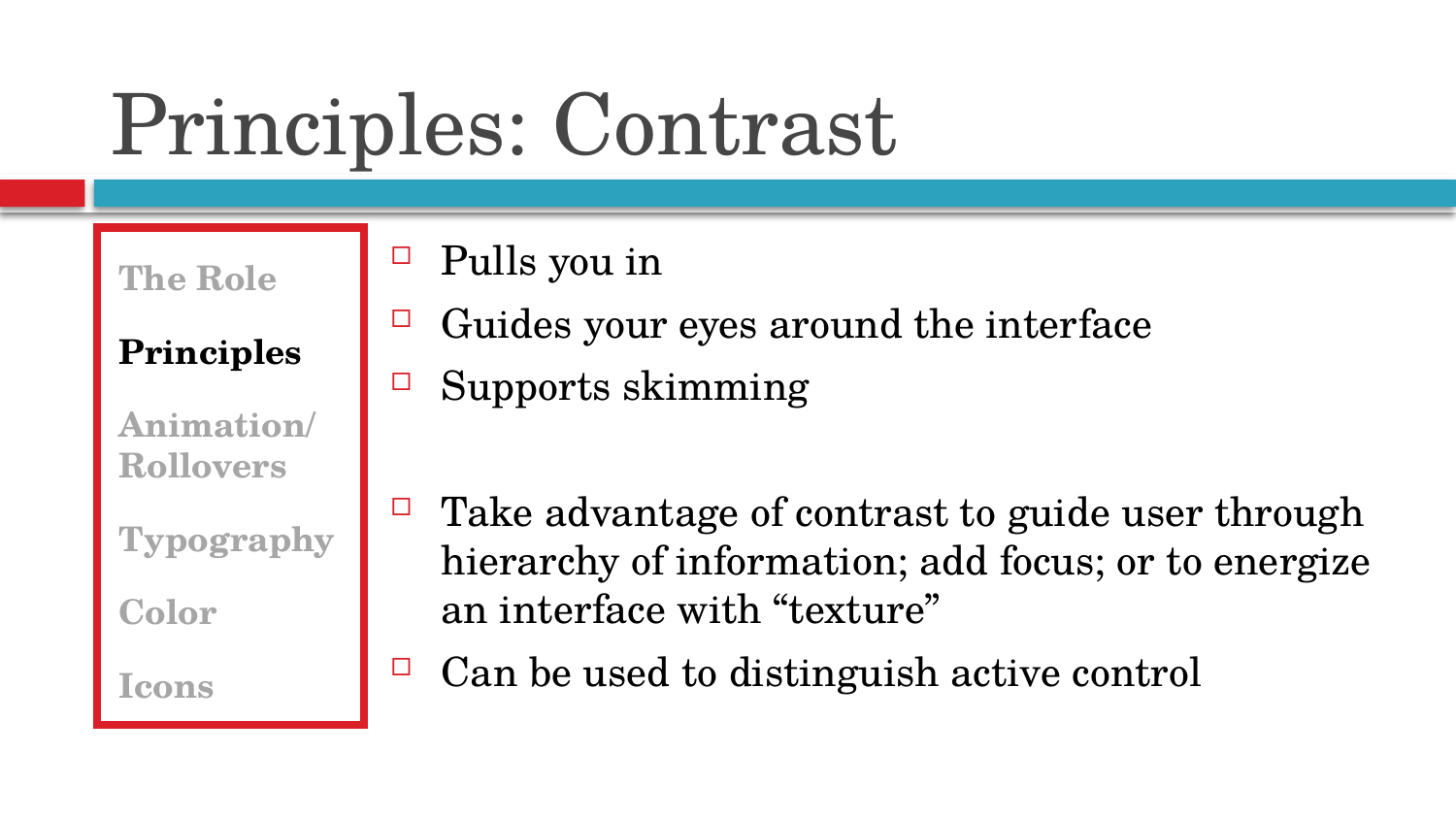

# Principles: Contrast
The Role
Principles
Animation/Rollovers
Typography
Color
Icons
Pulls you in
Guides your eyes around the interface
Supports skimming

Take advantage of contrast to guide user through hierarchy of information; add focus; or to energize an interface with “texture”
Can be used to distinguish active control